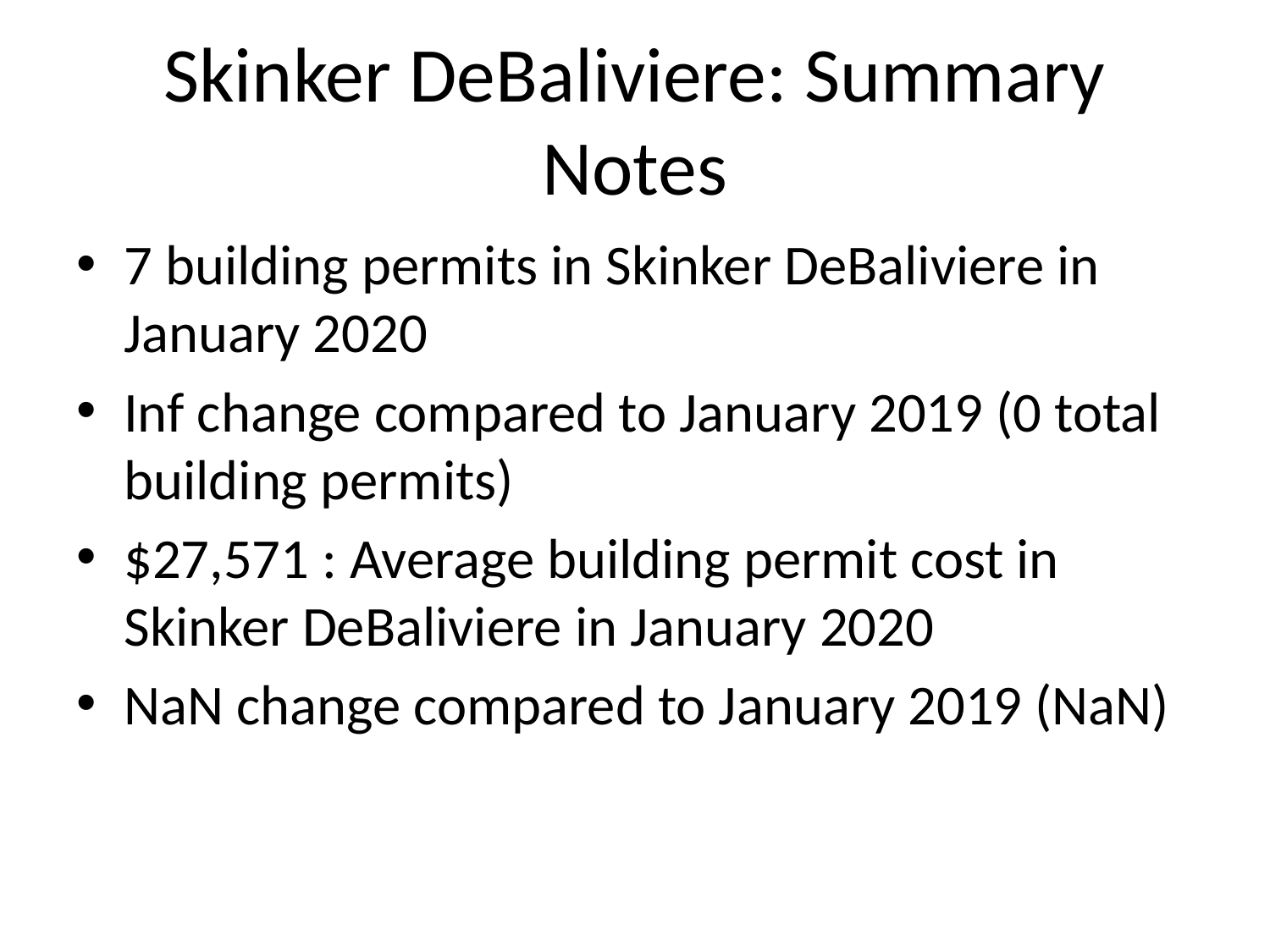

# Skinker DeBaliviere: Summary Notes
7 building permits in Skinker DeBaliviere in January 2020
Inf change compared to January 2019 (0 total building permits)
$27,571 : Average building permit cost in Skinker DeBaliviere in January 2020
NaN change compared to January 2019 (NaN)